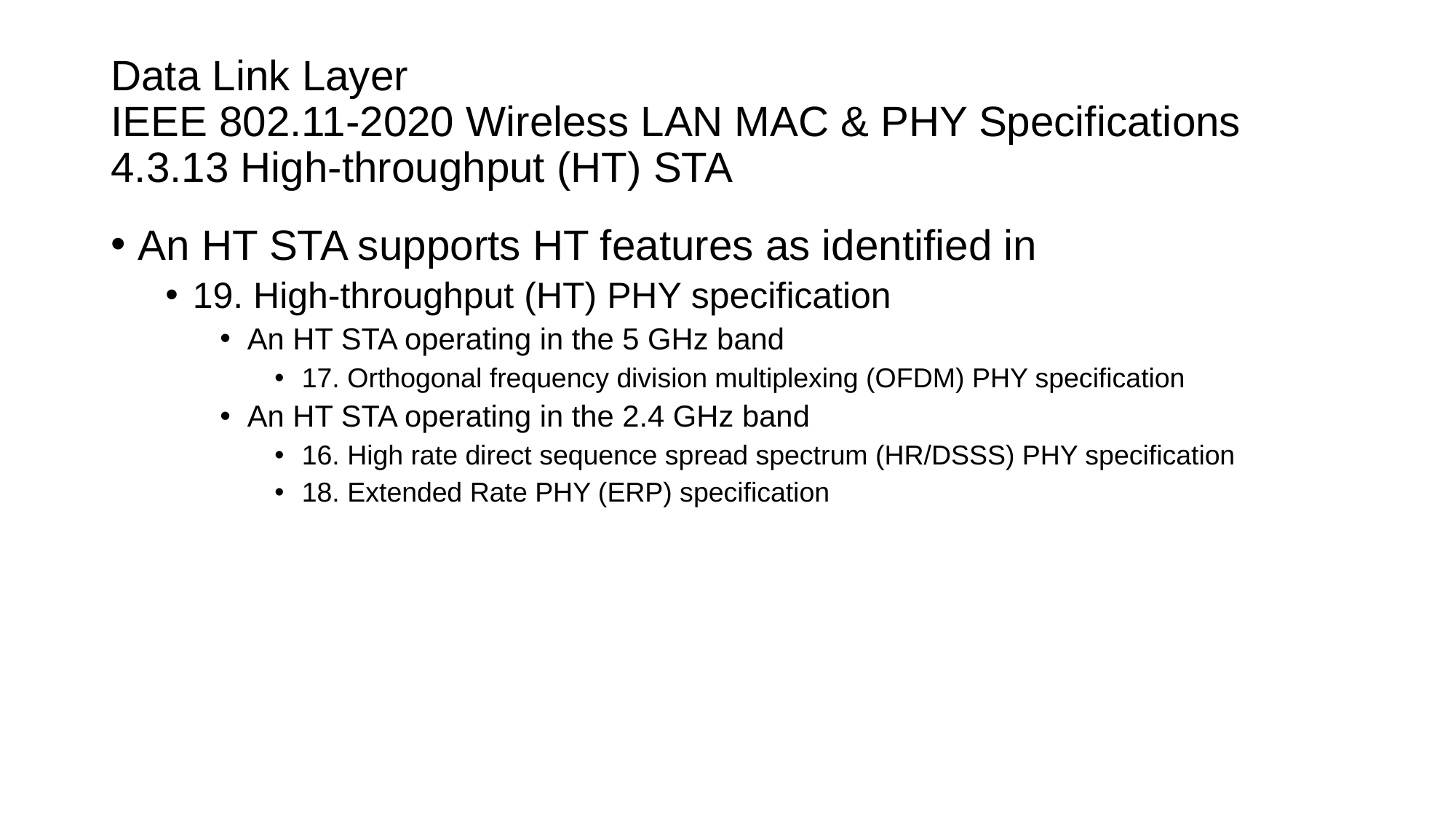

# Data Link Layer IEEE 802.11-2020 Wireless LAN MAC & PHY Specifications 4.3.13 High-throughput (HT) STA
An HT STA supports HT features as identified in
19. High-throughput (HT) PHY specification
An HT STA operating in the 5 GHz band
17. Orthogonal frequency division multiplexing (OFDM) PHY specification
An HT STA operating in the 2.4 GHz band
16. High rate direct sequence spread spectrum (HR/DSSS) PHY specification
18. Extended Rate PHY (ERP) specification